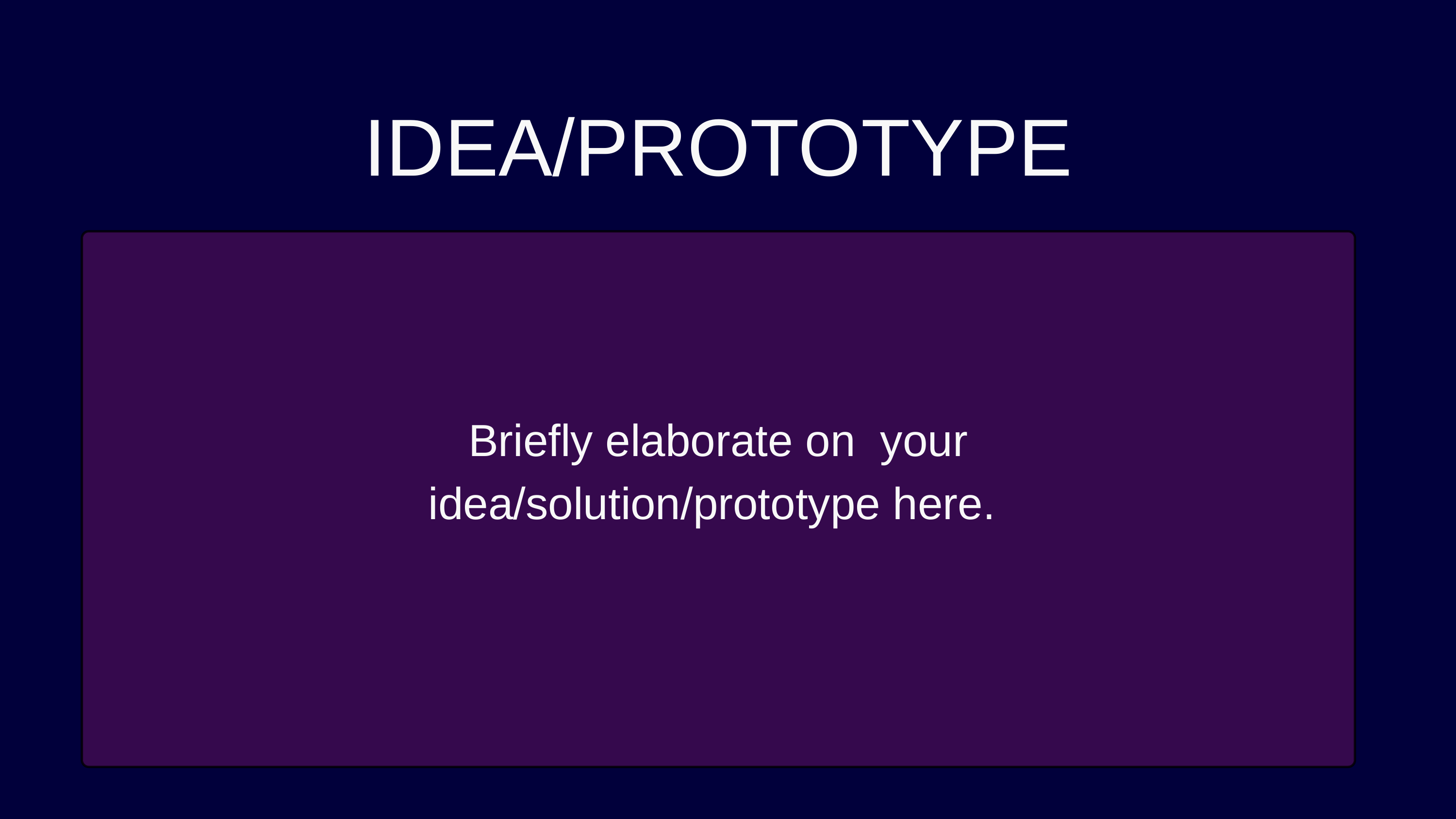

IDEA/PROTOTYPE

Briefly elaborate on  your idea/solution/prototype here.